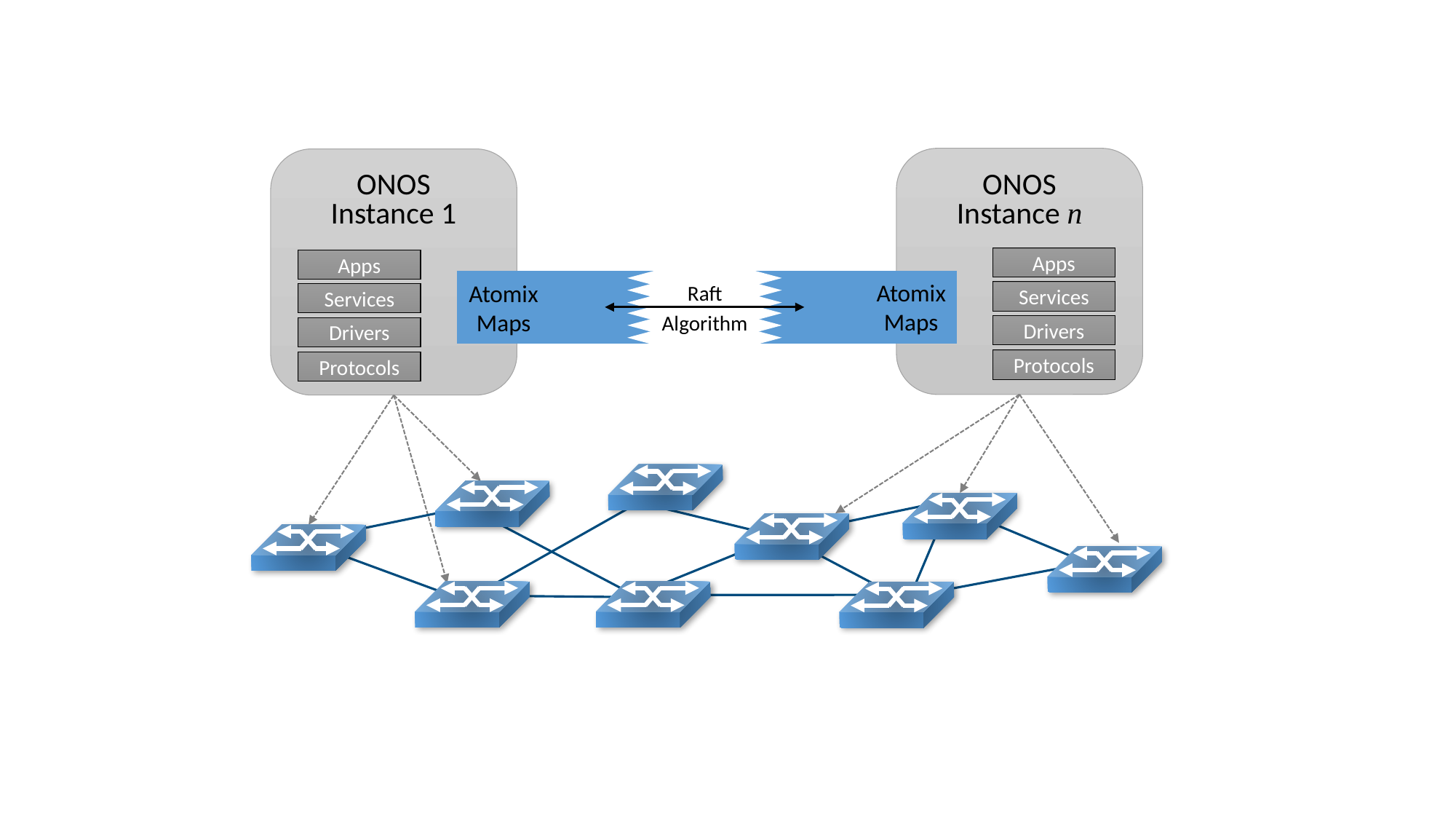

ONOS
Instance n
ONOS
Instance 1
Apps
Services
Drivers
Protocols
Apps
Services
Drivers
Protocols

Atomix
Maps
Atomix
Maps
Raft
Algorithm